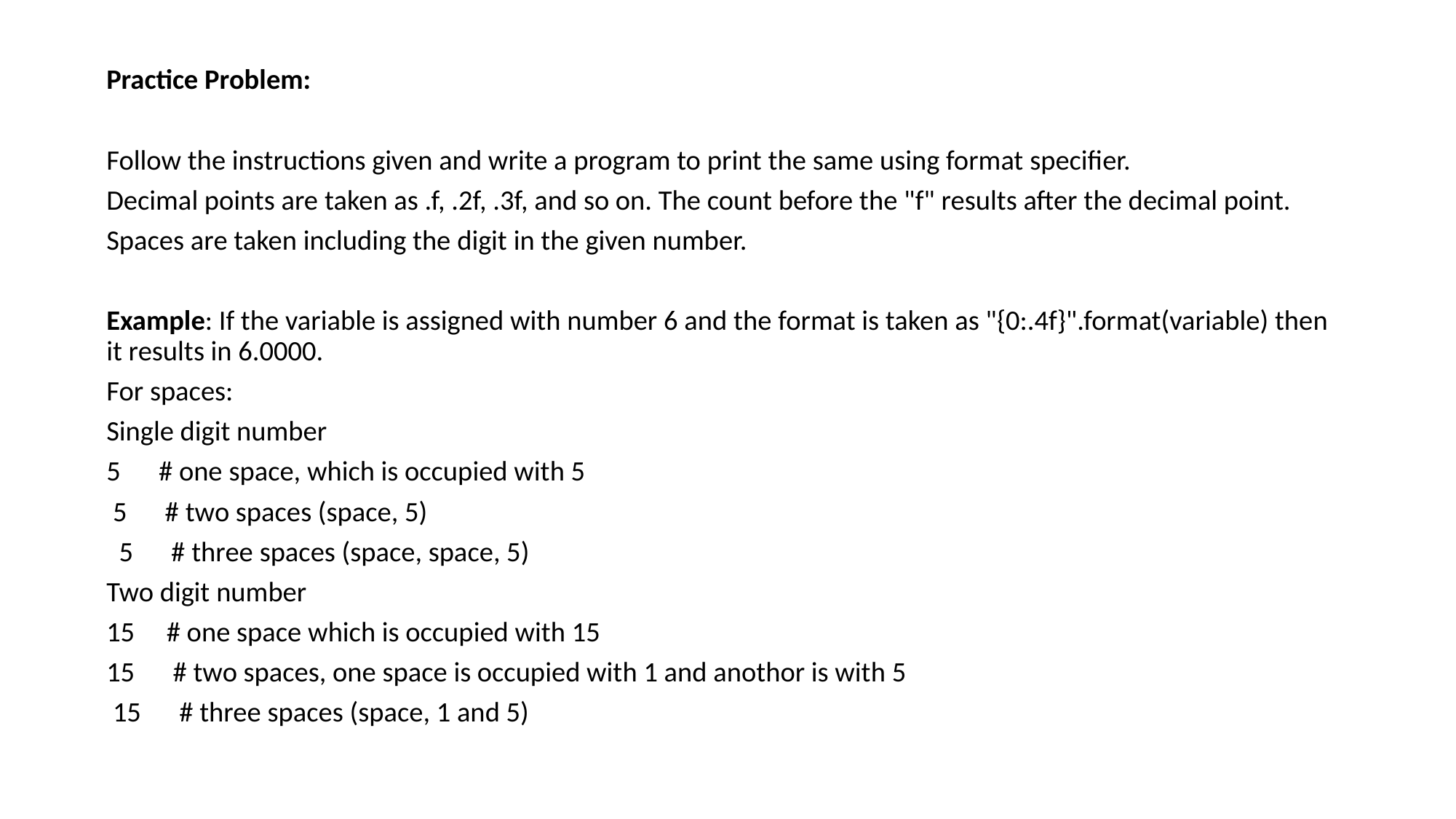

Practice Problem:

Follow the instructions given and write a program to print the same using format specifier.
Decimal points are taken as .f, .2f, .3f, and so on. The count before the "f" results after the decimal point.
Spaces are taken including the digit in the given number.

Example: If the variable is assigned with number 6 and the format is taken as "{0:.4f}".format(variable) then it results in 6.0000.
For spaces:
Single digit number
5      # one space, which is occupied with 5
 5      # two spaces (space, 5)
  5      # three spaces (space, space, 5)
Two digit number
15     # one space which is occupied with 15
15      # two spaces, one space is occupied with 1 and anothor is with 5
 15      # three spaces (space, 1 and 5)